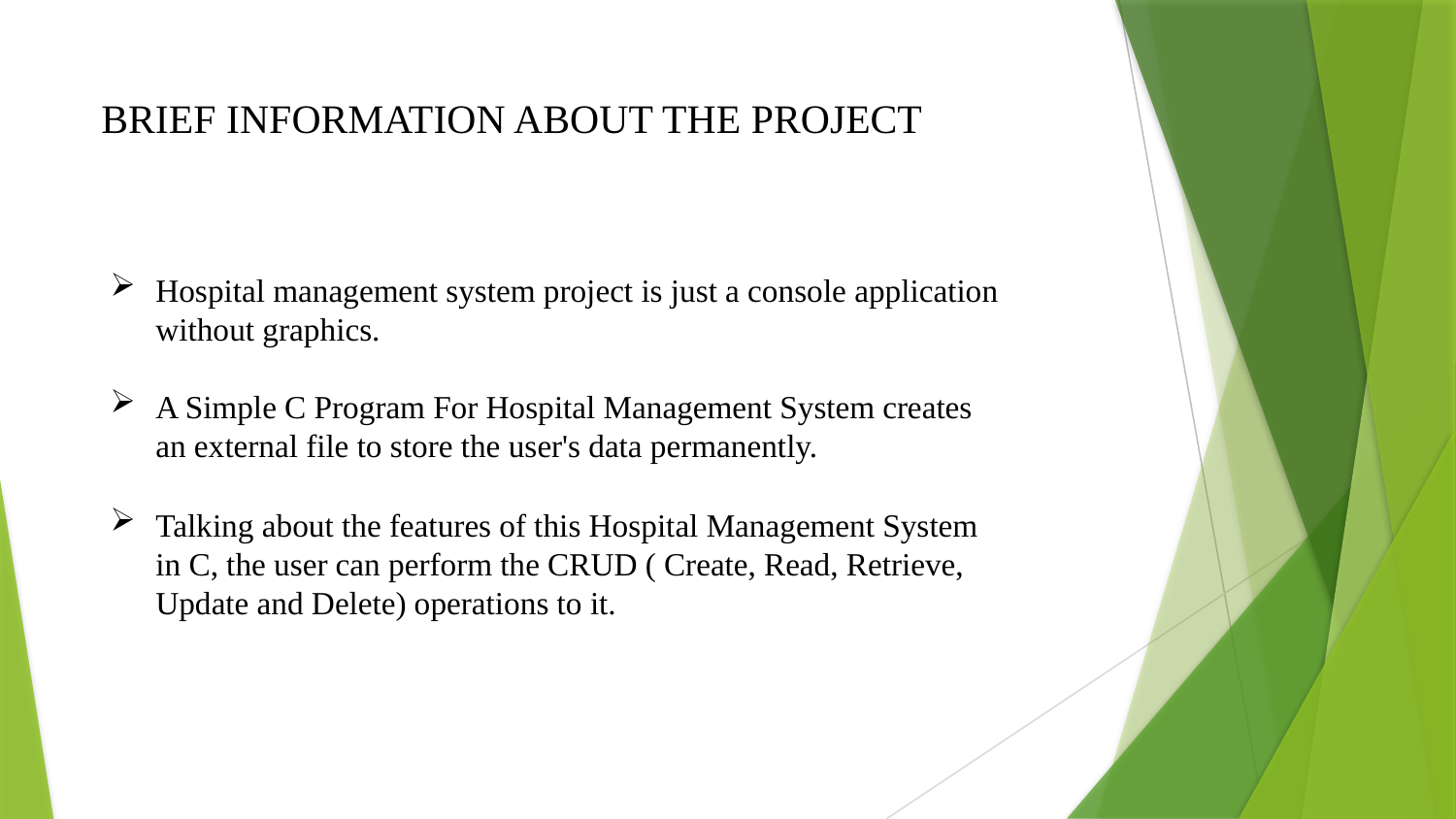

#
 BRIEF INFORMATION ABOUT THE PROJECT

Hospital management system project is just a console application without graphics.

A Simple C Program For Hospital Management System creates an external file to store the user's data permanently.

Talking about the features of this Hospital Management System in C, the user can perform the CRUD ( Create, Read, Retrieve, Update and Delete) operations to it.